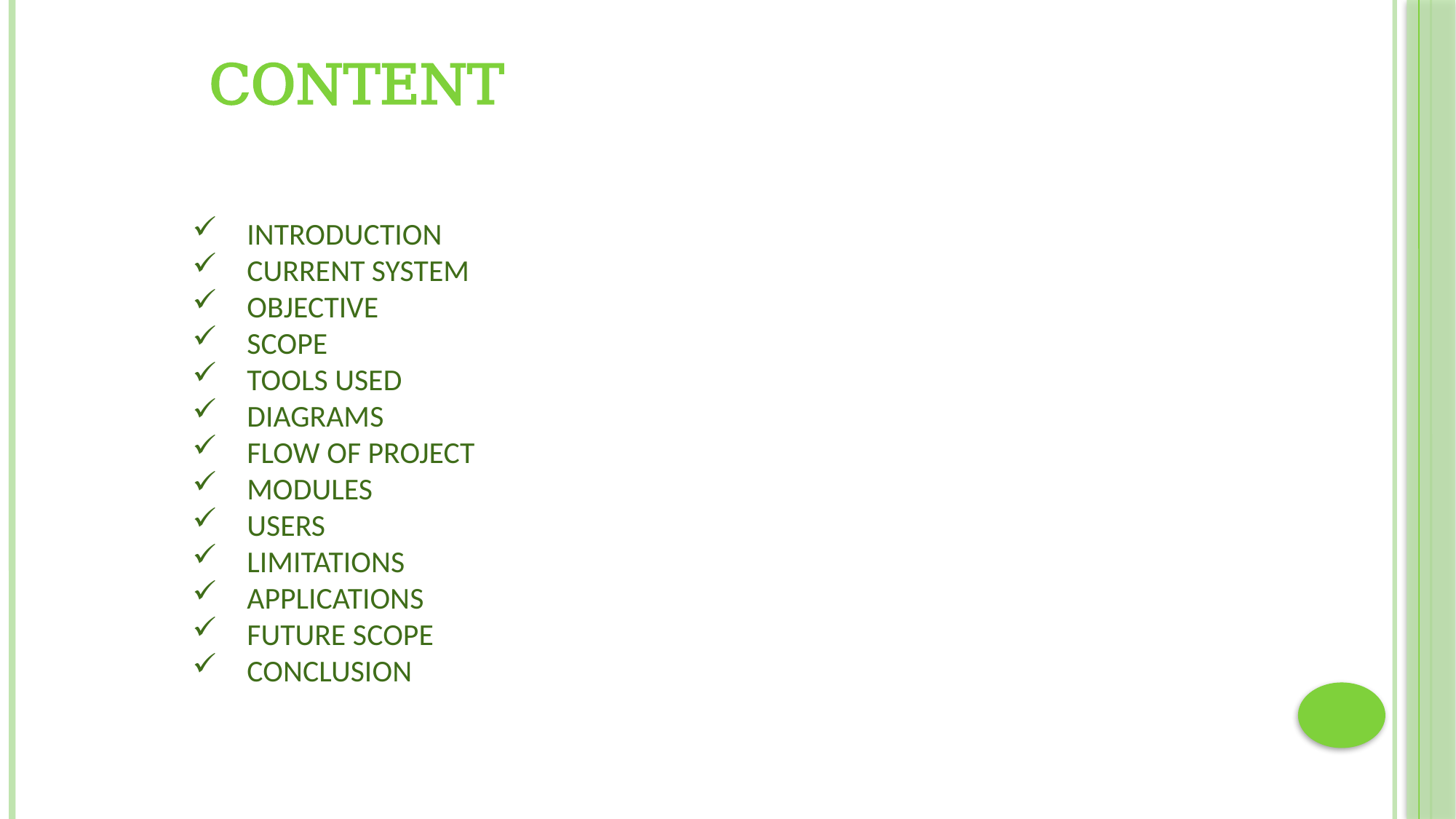

CONTENT
INTRODUCTION
CURRENT SYSTEM
OBJECTIVE
SCOPE
TOOLS USED
DIAGRAMS
FLOW OF PROJECT
MODULES
USERS
LIMITATIONS
APPLICATIONS
FUTURE SCOPE
CONCLUSION